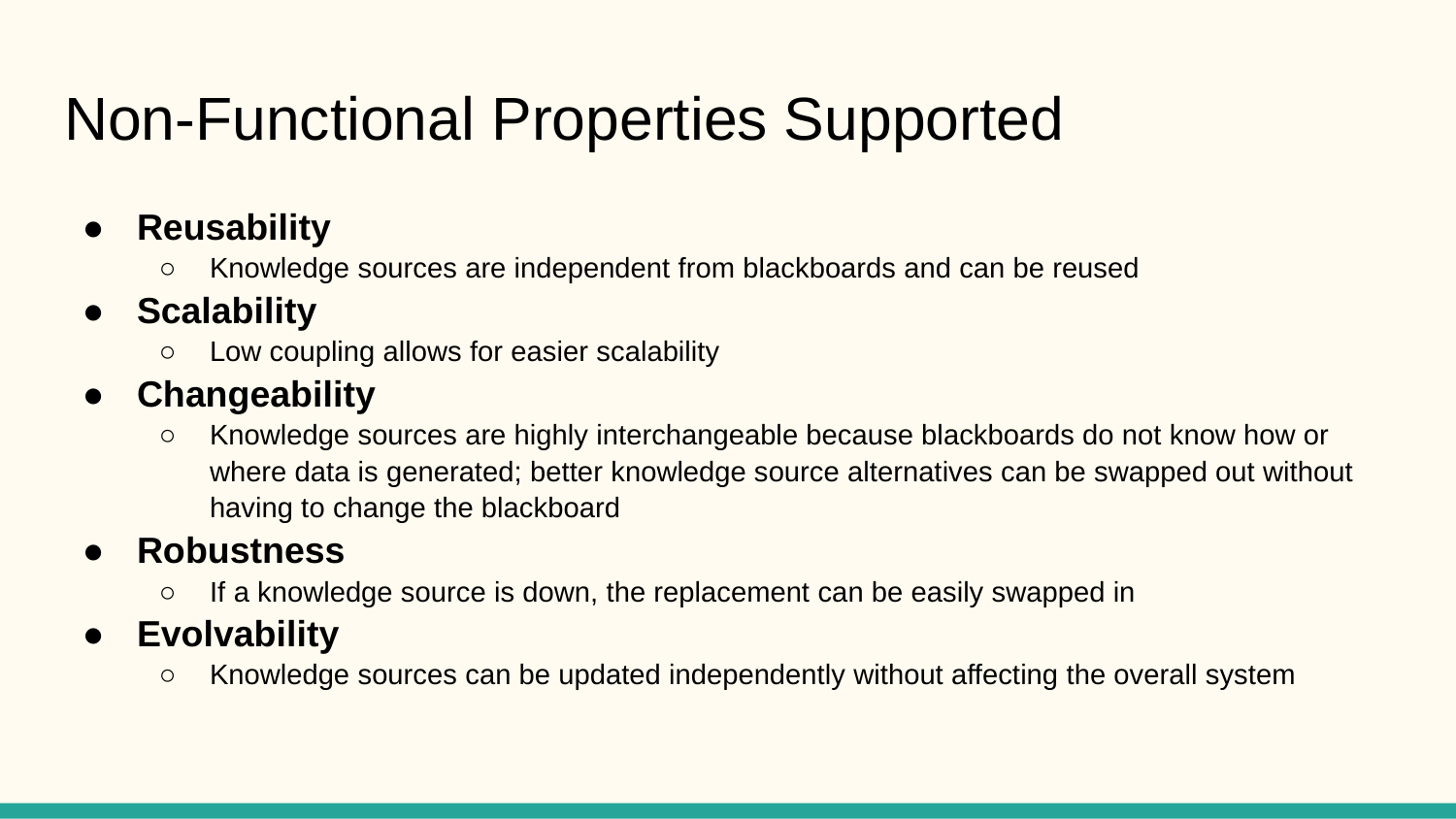

# Non-Functional Properties Supported
Reusability
Knowledge sources are independent from blackboards and can be reused
Scalability
Low coupling allows for easier scalability
Changeability
Knowledge sources are highly interchangeable because blackboards do not know how or where data is generated; better knowledge source alternatives can be swapped out without having to change the blackboard
Robustness
If a knowledge source is down, the replacement can be easily swapped in
Evolvability
Knowledge sources can be updated independently without affecting the overall system